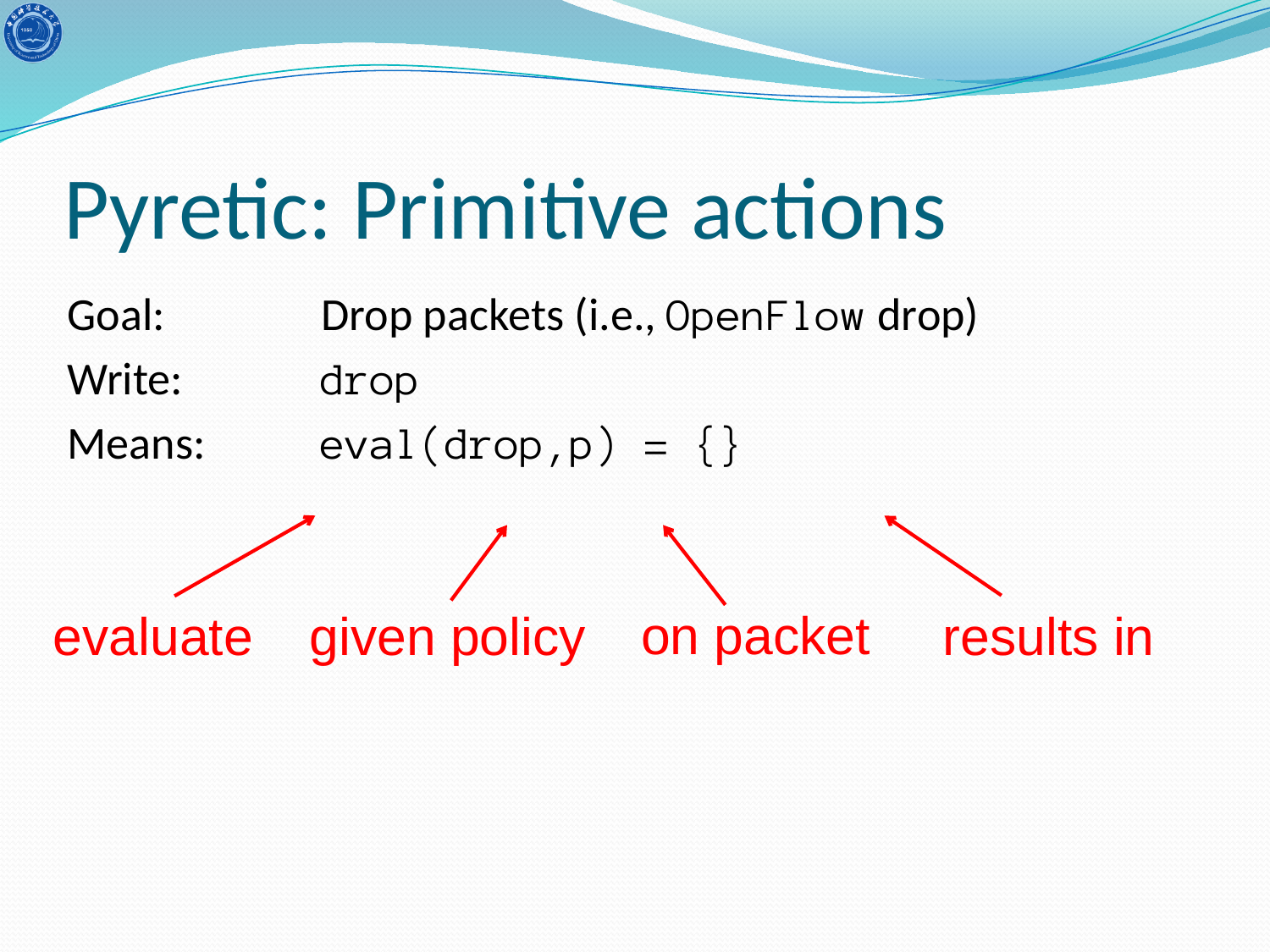

# Pyretic: Primitive actions
Goal: 		Drop packets (i.e., OpenFlow drop)
Write:		drop
Means:	eval(drop,p) = {}

on packet
evaluate
given policy
results in